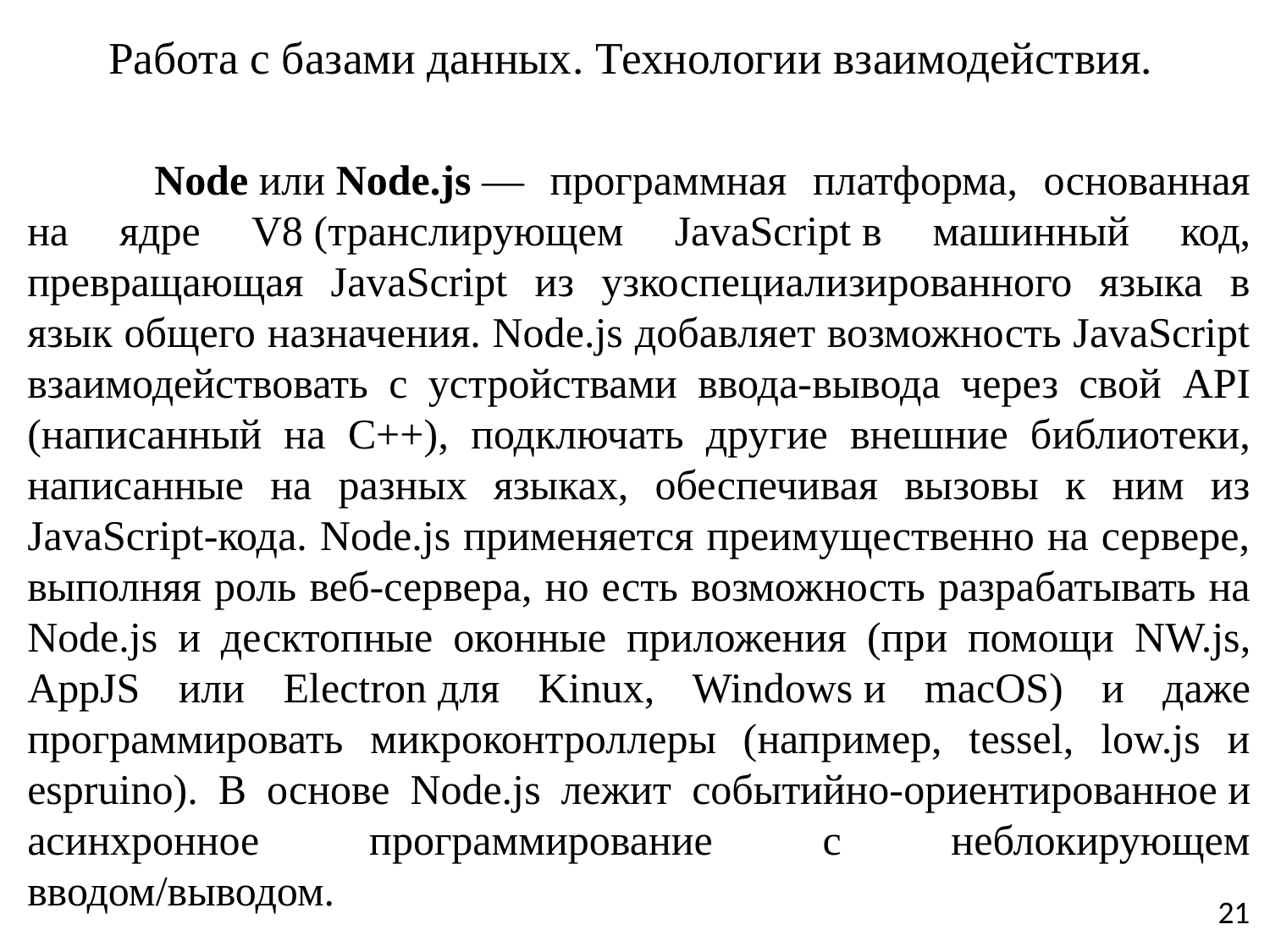

# Работа с базами данных. Технологии взаимодействия.
	Node или Node.js — программная платформа, основанная на ядре V8 (транслирующем JavaScript в машинный код, превращающая JavaScript из узкоспециализированного языка в язык общего назначения. Node.js добавляет возможность JavaScript взаимодействовать с устройствами ввода-вывода через свой API (написанный на C++), подключать другие внешние библиотеки, написанные на разных языках, обеспечивая вызовы к ним из JavaScript-кода. Node.js применяется преимущественно на сервере, выполняя роль веб-сервера, но есть возможность разрабатывать на Node.js и десктопные оконные приложения (при помощи NW.js, AppJS или Electron для Kinux, Windows и macOS) и даже программировать микроконтроллеры (например, tessel, low.js и espruino). В основе Node.js лежит событийно-ориентированное и асинхронное программирование с неблокирующем вводом/выводом.
21